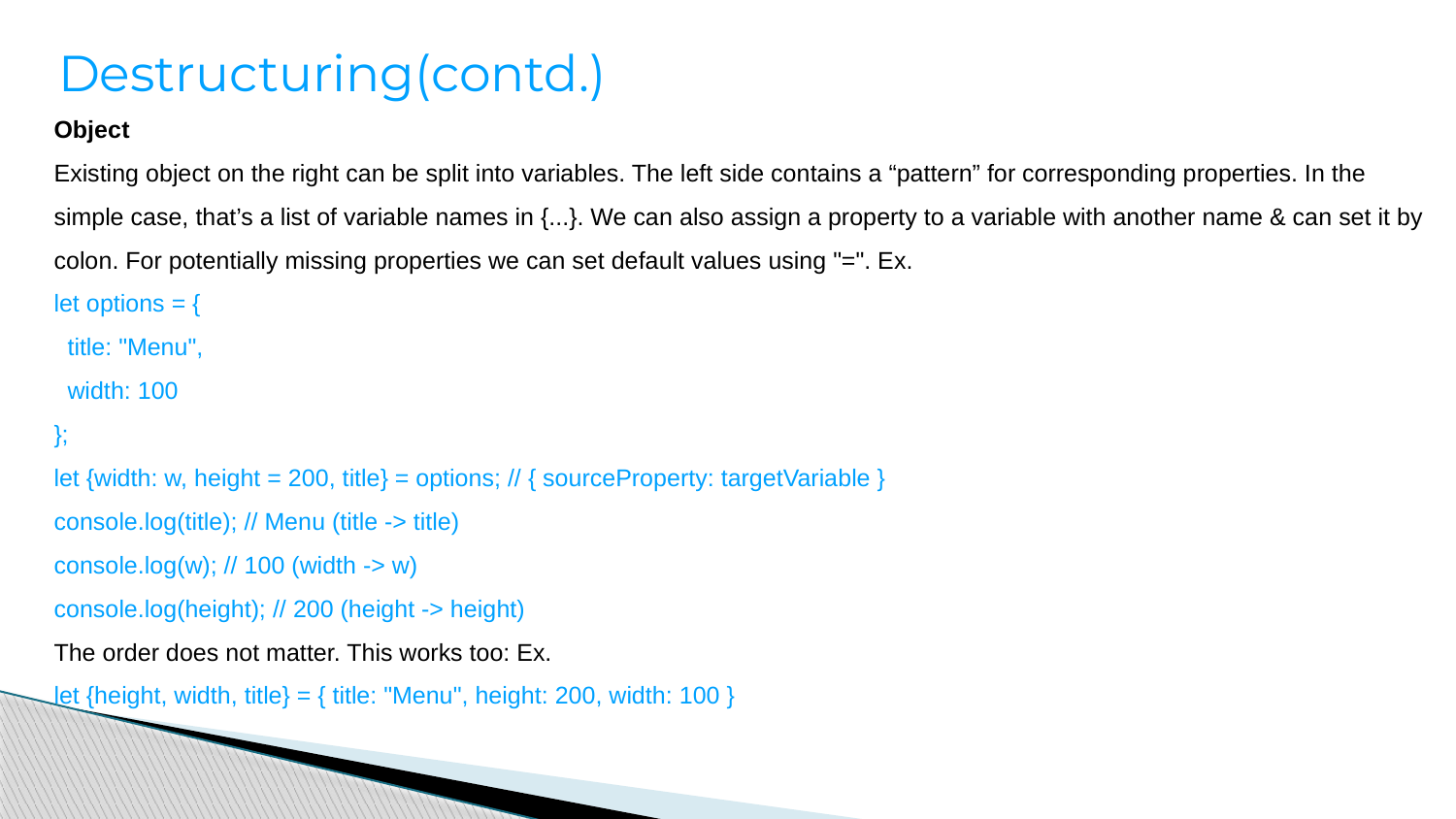

Destructuring(contd.)
Object
Existing object on the right can be split into variables. The left side contains a “pattern” for corresponding properties. In the simple case, that’s a list of variable names in {...}. We can also assign a property to a variable with another name & can set it by colon. For potentially missing properties we can set default values using "=". Ex.
let options = {
  title: "Menu",
  width: 100
};
let {width: w, height = 200, title} = options; // { sourceProperty: targetVariable }
console.log(title); // Menu (title -> title)
console.log(w); // 100 (width -> w)
console.log(height); // 200 (height -> height)
The order does not matter. This works too: Ex.
let {height, width, title} = { title: "Menu", height: 200, width: 100 }